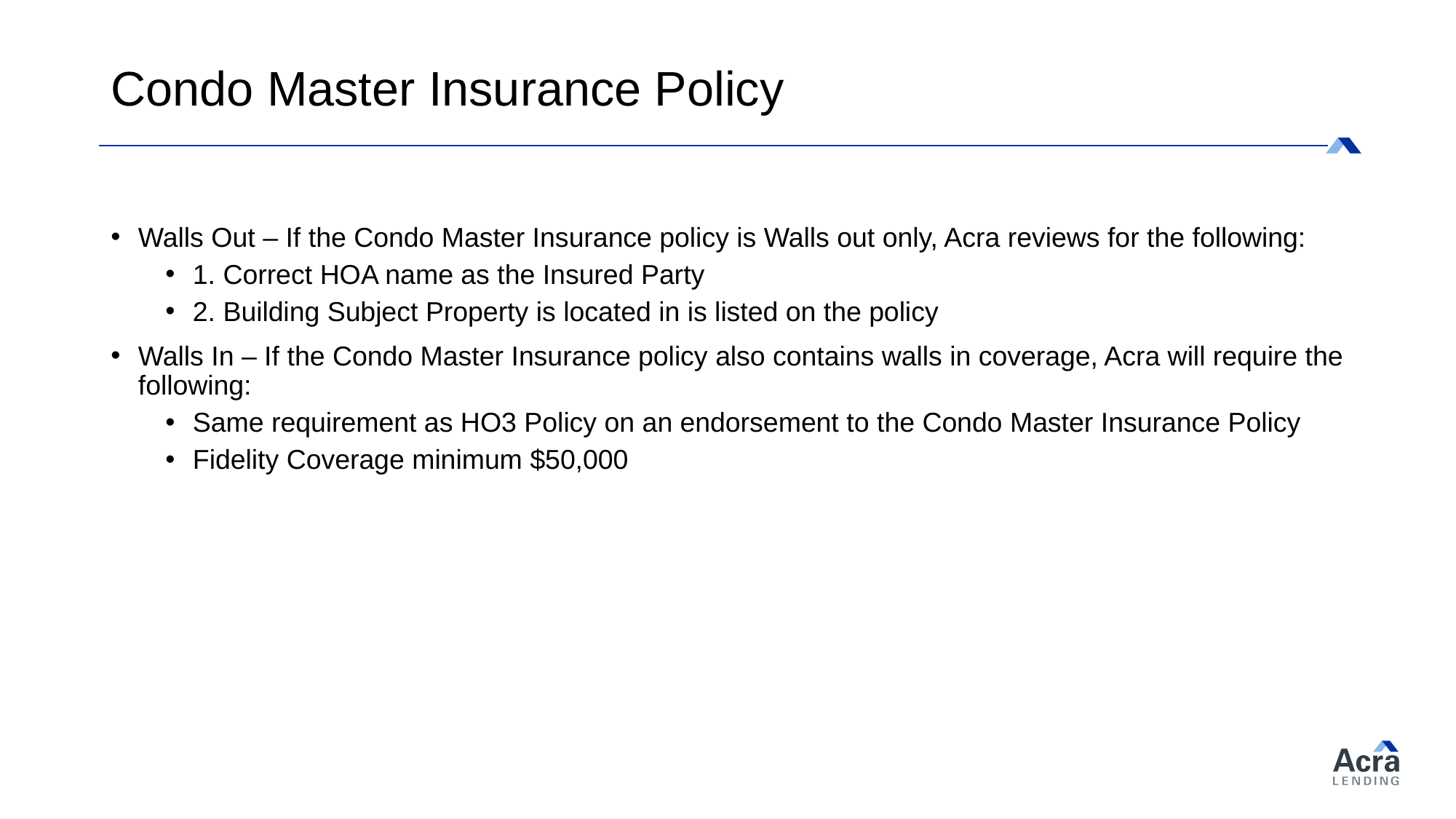

# Condo Master Insurance Policy
Walls Out – If the Condo Master Insurance policy is Walls out only, Acra reviews for the following:
1. Correct HOA name as the Insured Party
2. Building Subject Property is located in is listed on the policy
Walls In – If the Condo Master Insurance policy also contains walls in coverage, Acra will require the following:
Same requirement as HO3 Policy on an endorsement to the Condo Master Insurance Policy
Fidelity Coverage minimum $50,000